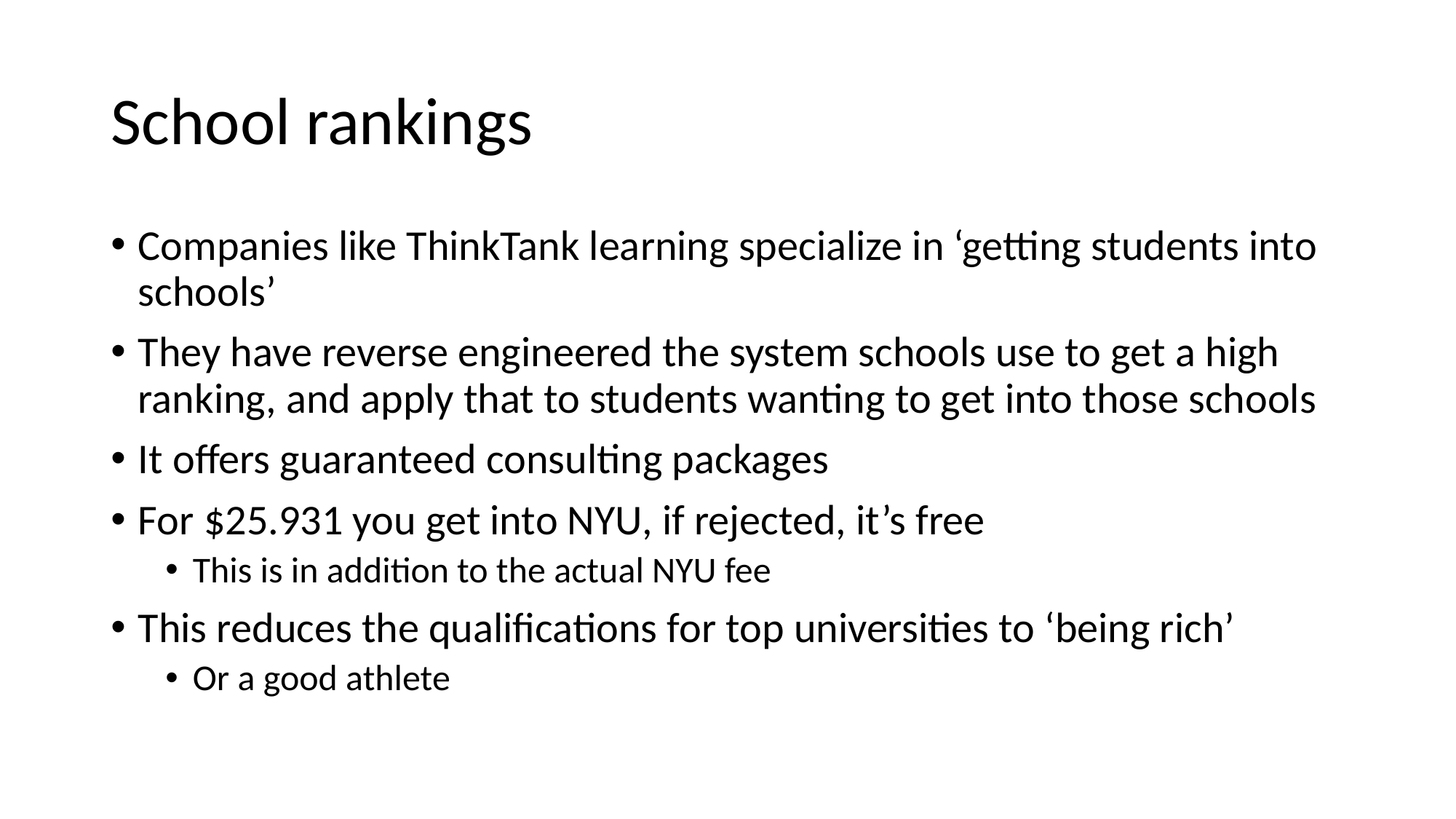

# School rankings
Companies like ThinkTank learning specialize in ‘getting students into schools’
They have reverse engineered the system schools use to get a high ranking, and apply that to students wanting to get into those schools
It offers guaranteed consulting packages
For $25.931 you get into NYU, if rejected, it’s free
This is in addition to the actual NYU fee
This reduces the qualifications for top universities to ‘being rich’
Or a good athlete